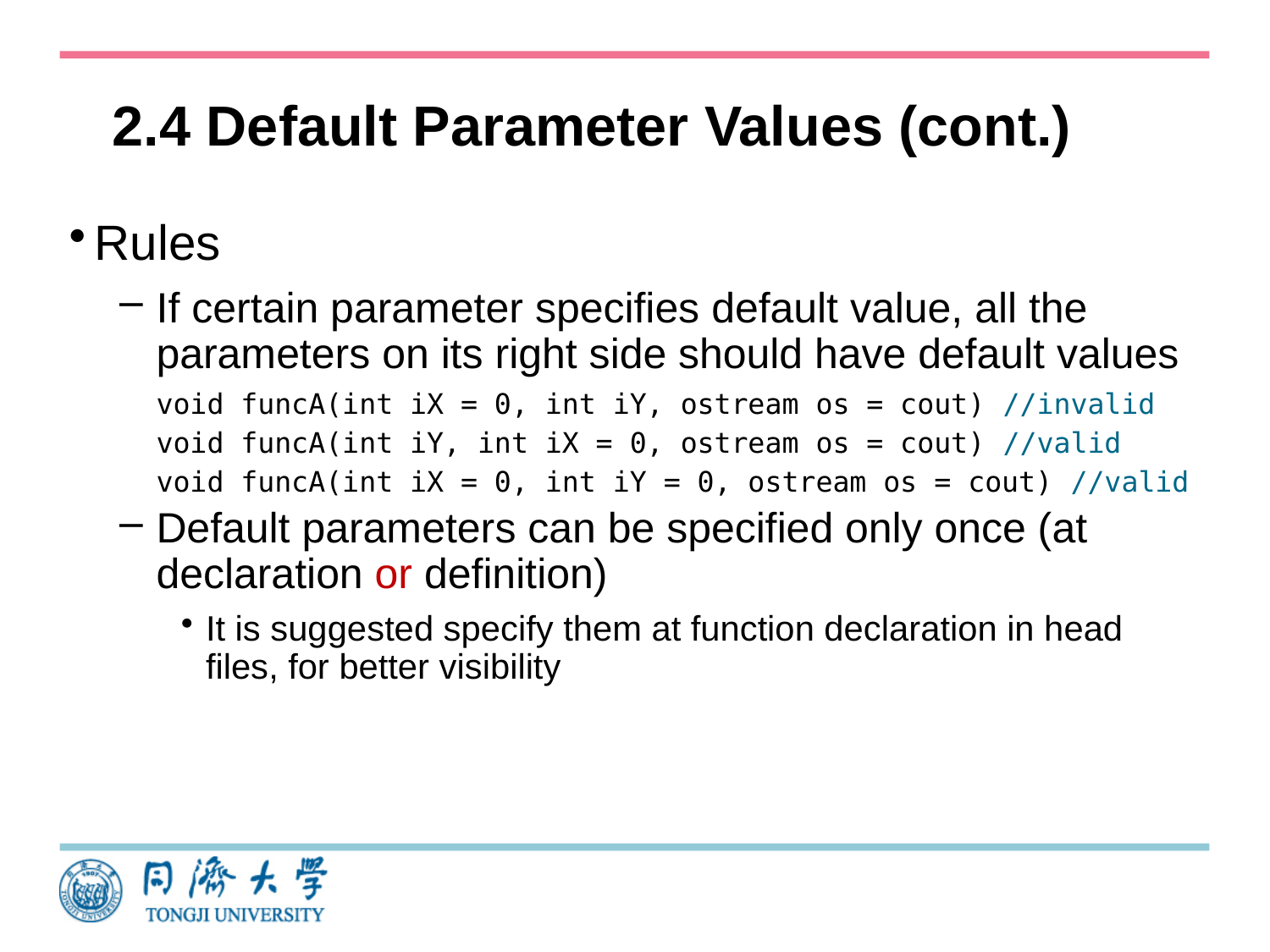

# 2.4 Default Parameter Values (cont.)
Rules
If certain parameter specifies default value, all the parameters on its right side should have default values
	void funcA(int iX = 0, int iY, ostream os = cout) //invalid
	void funcA(int iY, int iX = 0, ostream os = cout) //valid
	void funcA(int iX = 0, int iY = 0, ostream os = cout) //valid
Default parameters can be specified only once (at declaration or definition)
It is suggested specify them at function declaration in head files, for better visibility